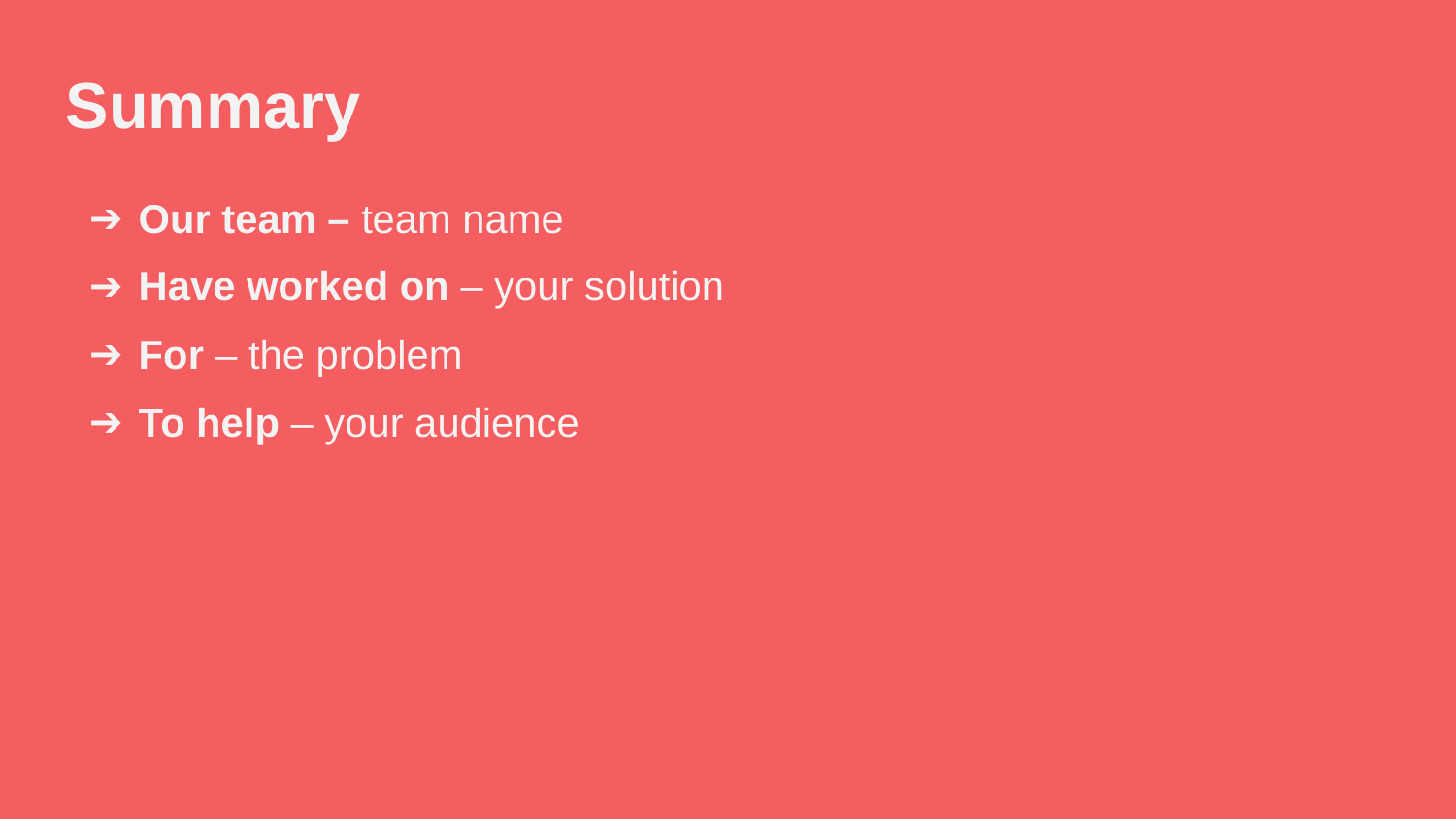

Summary
Our team – team name
Have worked on – your solution
For – the problem
To help – your audience